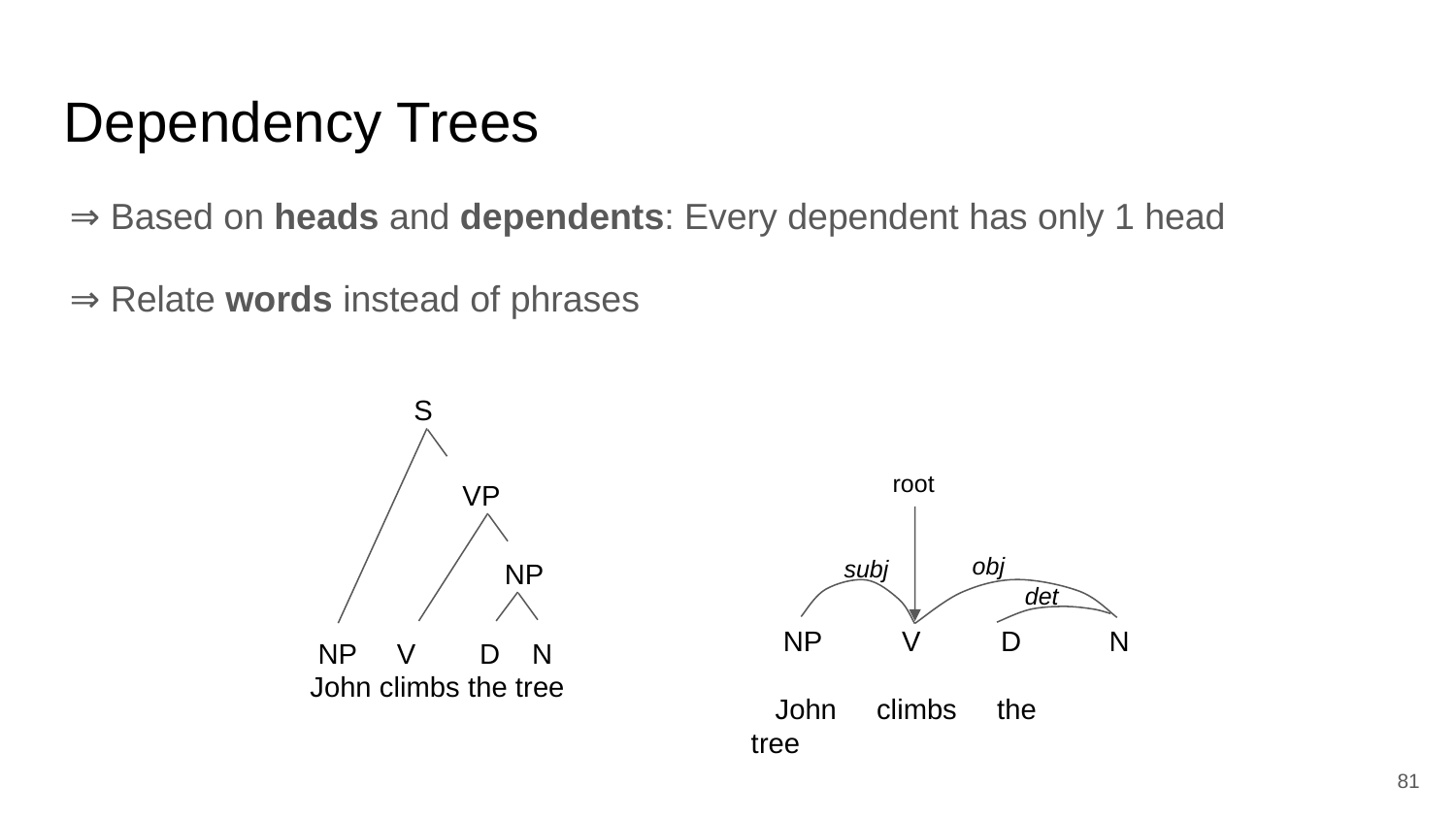

Dependency Trees
⇒ Based on heads and dependents: Every dependent has only 1 head
⇒ Relate words instead of phrases
S

root
VP

obj
subj
NP
det

    NP          V          D           N
   John     climbs     the        tree
    NP     V        D    N
   John climbs the tree
81